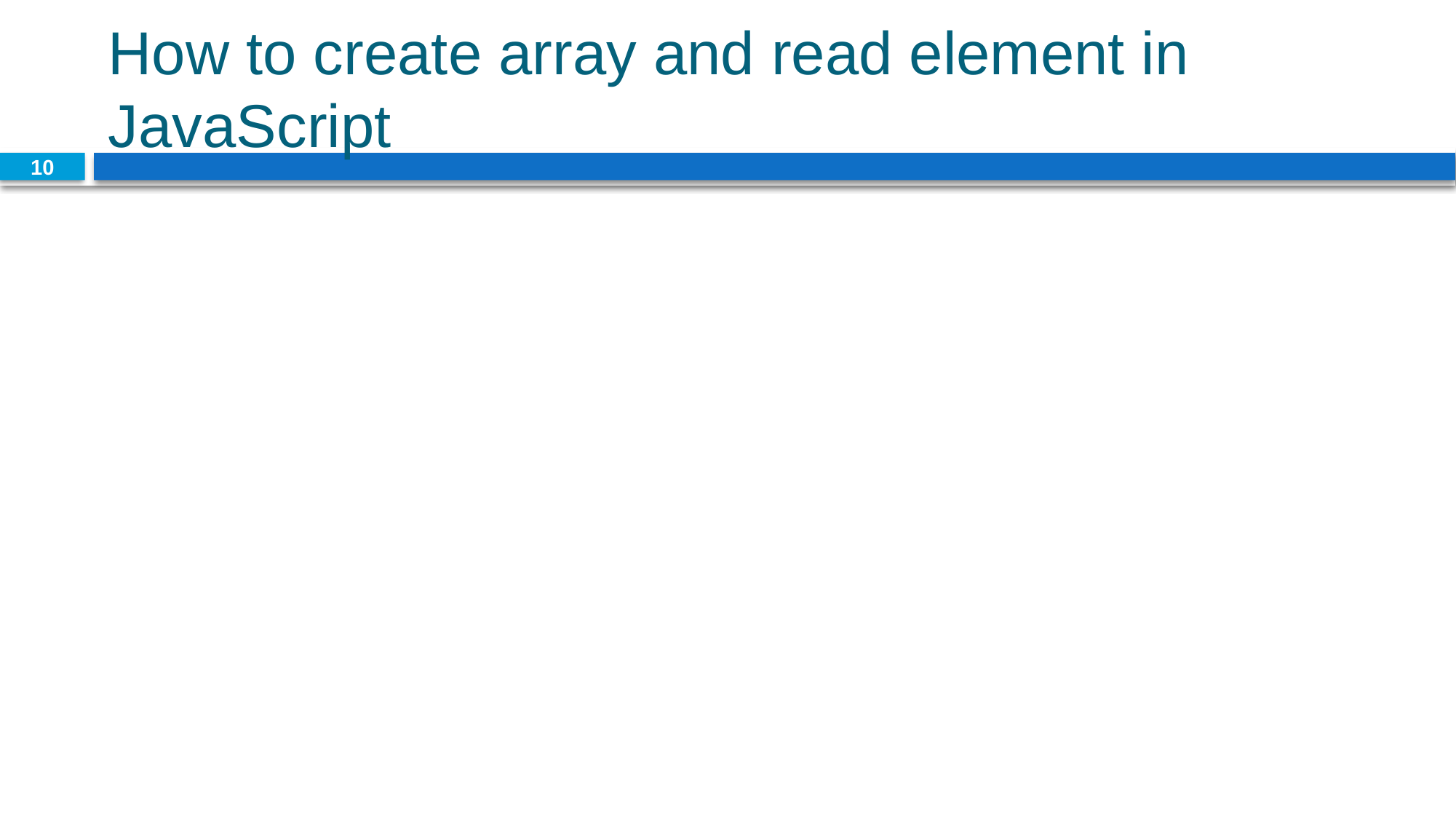

# How to create array and read element in JavaScript
10